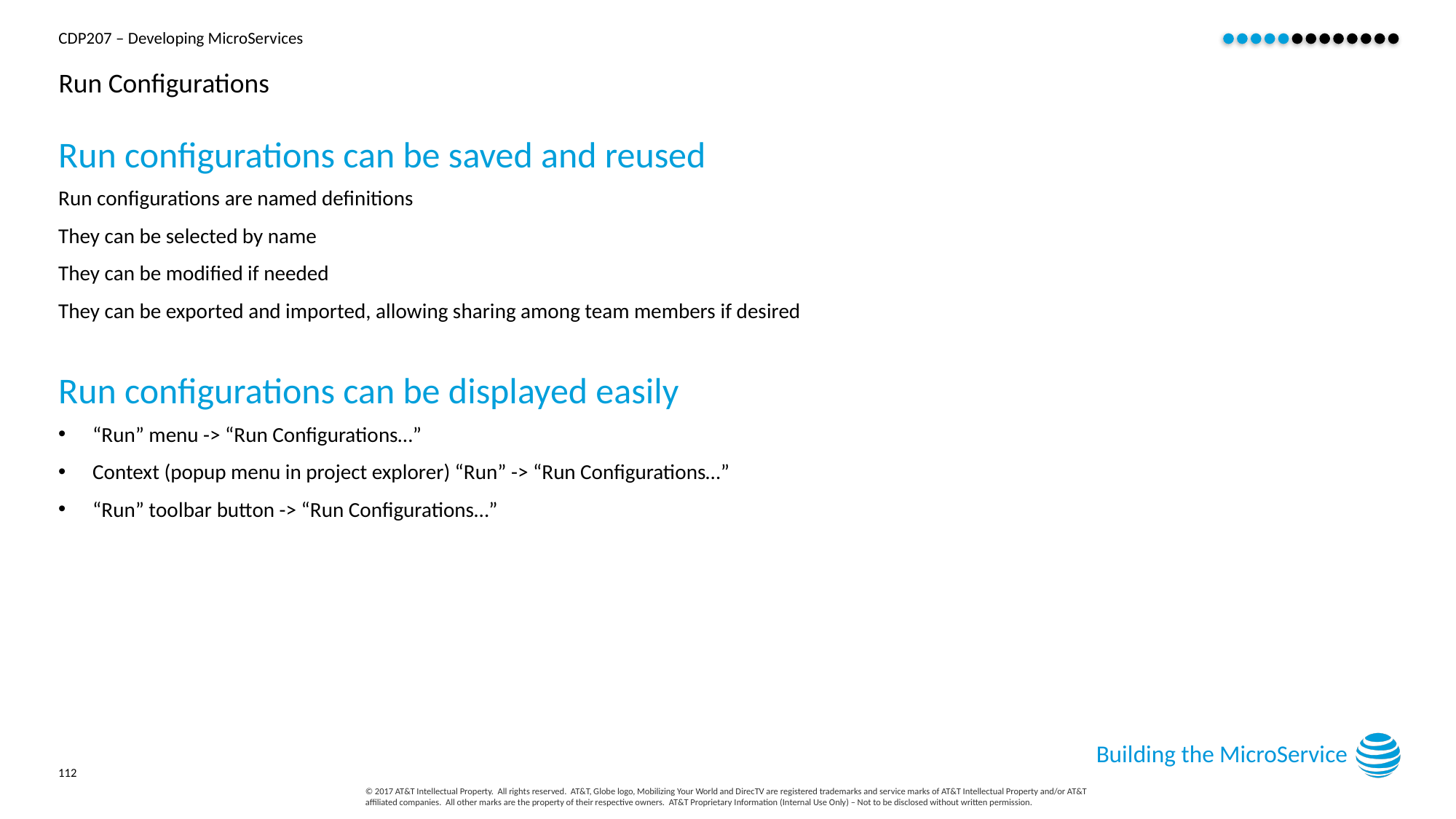

# Run Configurations
Run configurations can be saved and reused
Run configurations are named definitions
They can be selected by name
They can be modified if needed
They can be exported and imported, allowing sharing among team members if desired

Run configurations can be displayed easily
“Run” menu -> “Run Configurations…”
Context (popup menu in project explorer) “Run” -> “Run Configurations…”
“Run” toolbar button -> “Run Configurations…”

Building the MicroService
112